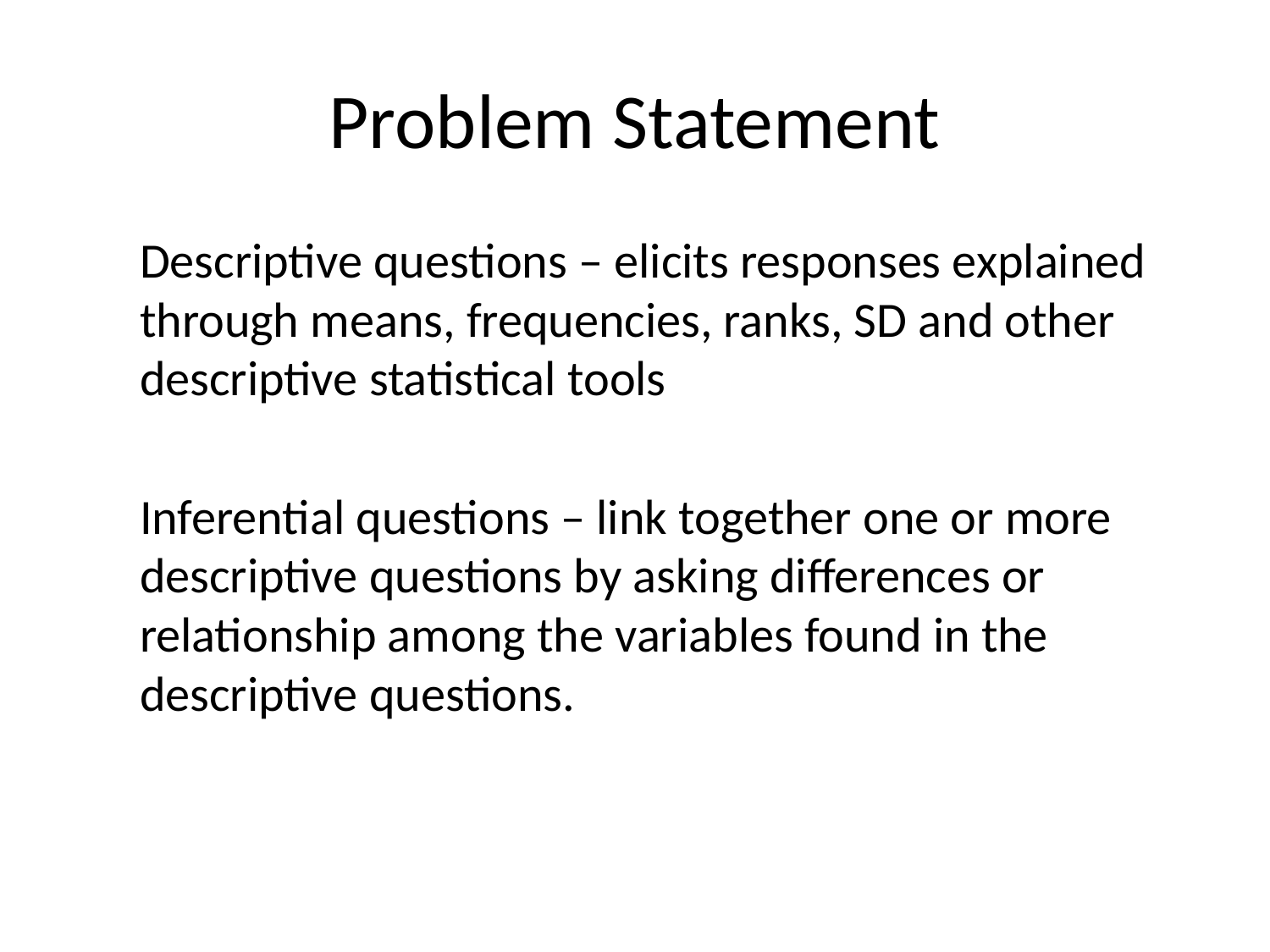

# Problem Statement
Descriptive questions – elicits responses explained through means, frequencies, ranks, SD and other descriptive statistical tools

Inferential questions – link together one or more descriptive questions by asking differences or relationship among the variables found in the descriptive questions.